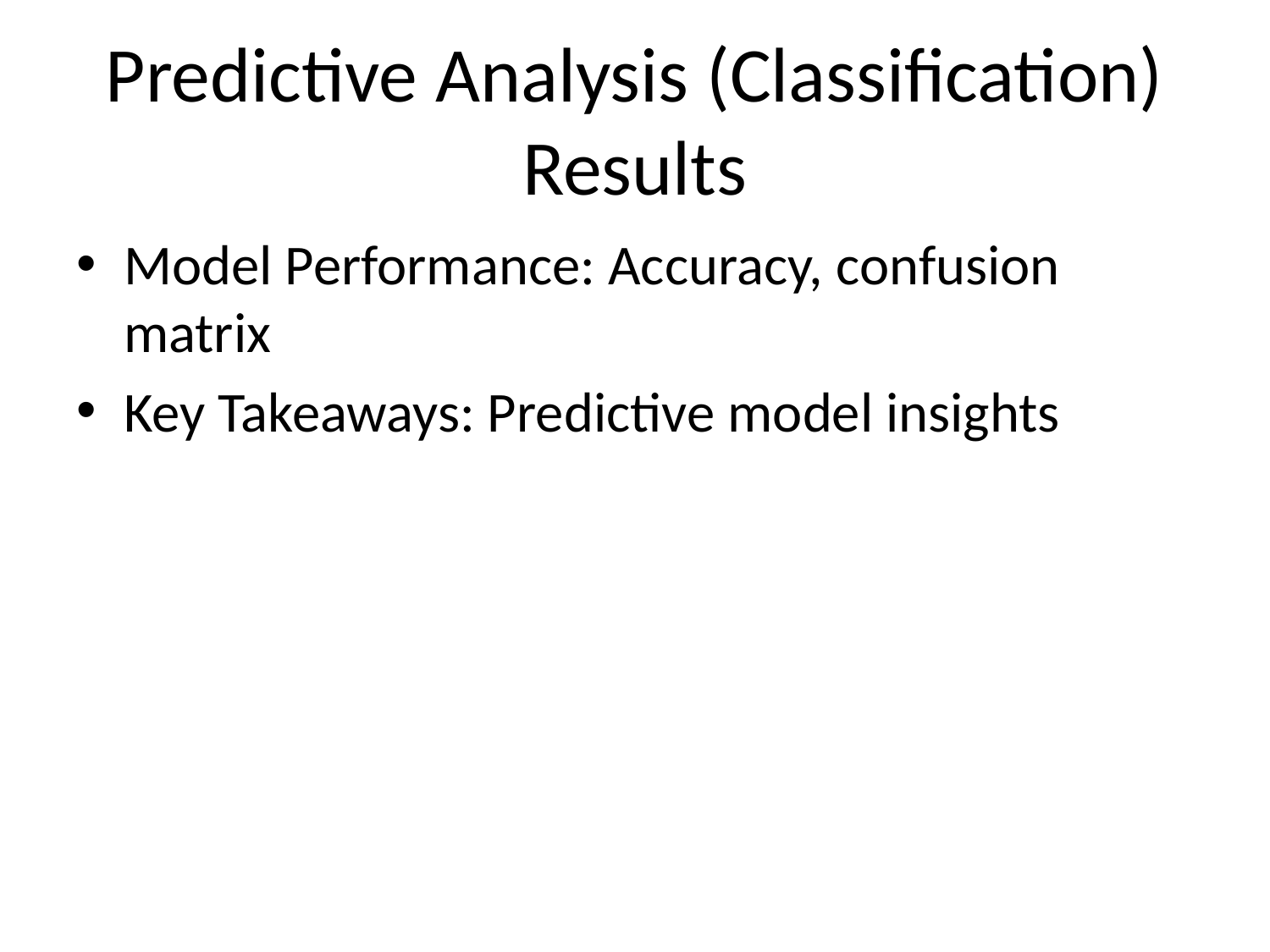

# Predictive Analysis (Classification) Results
Model Performance: Accuracy, confusion matrix
Key Takeaways: Predictive model insights